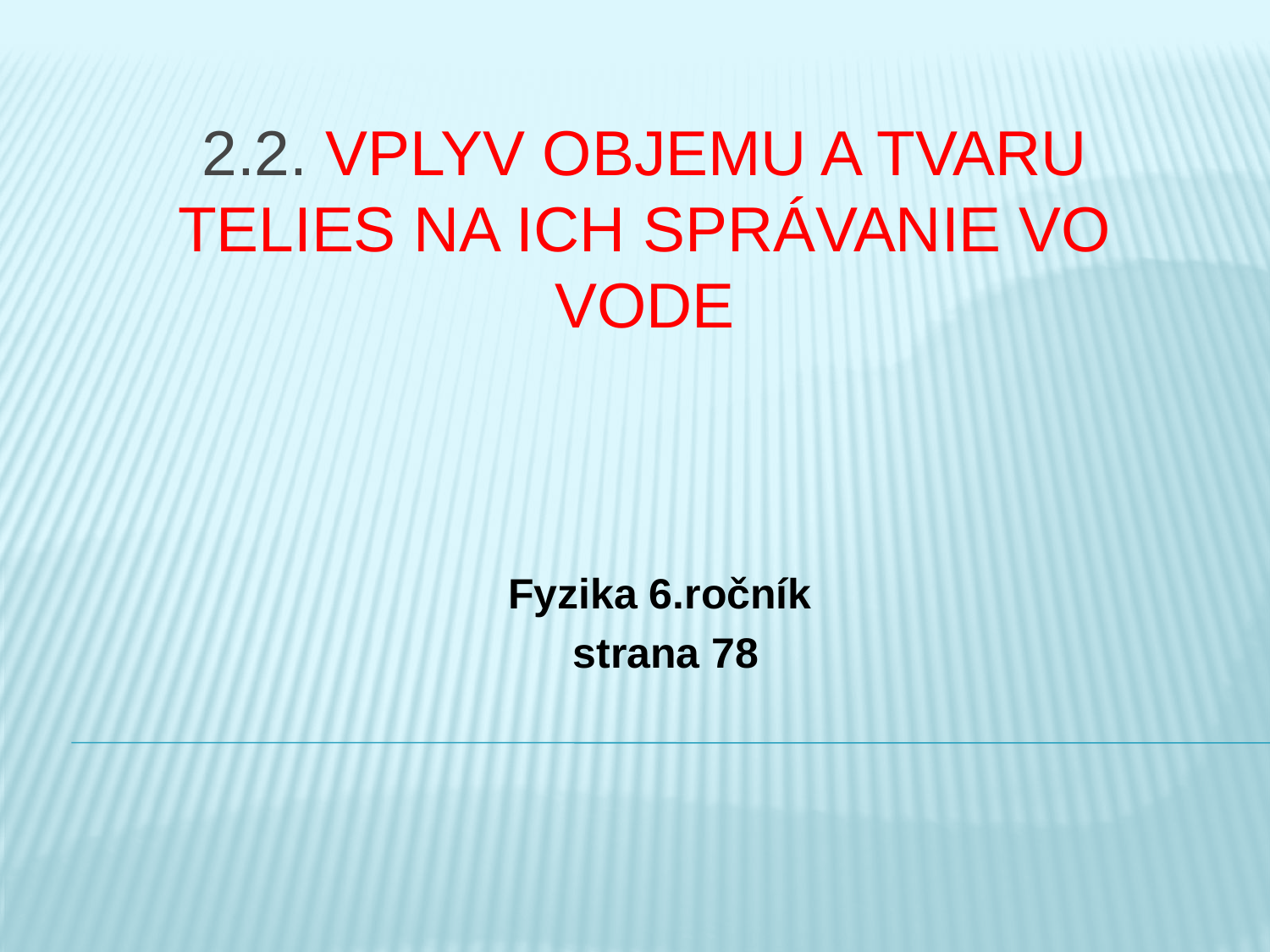

# 2.2. Vplyv objemu a tvaru telies na ich správanie vo vode
Fyzika 6.ročník
strana 78